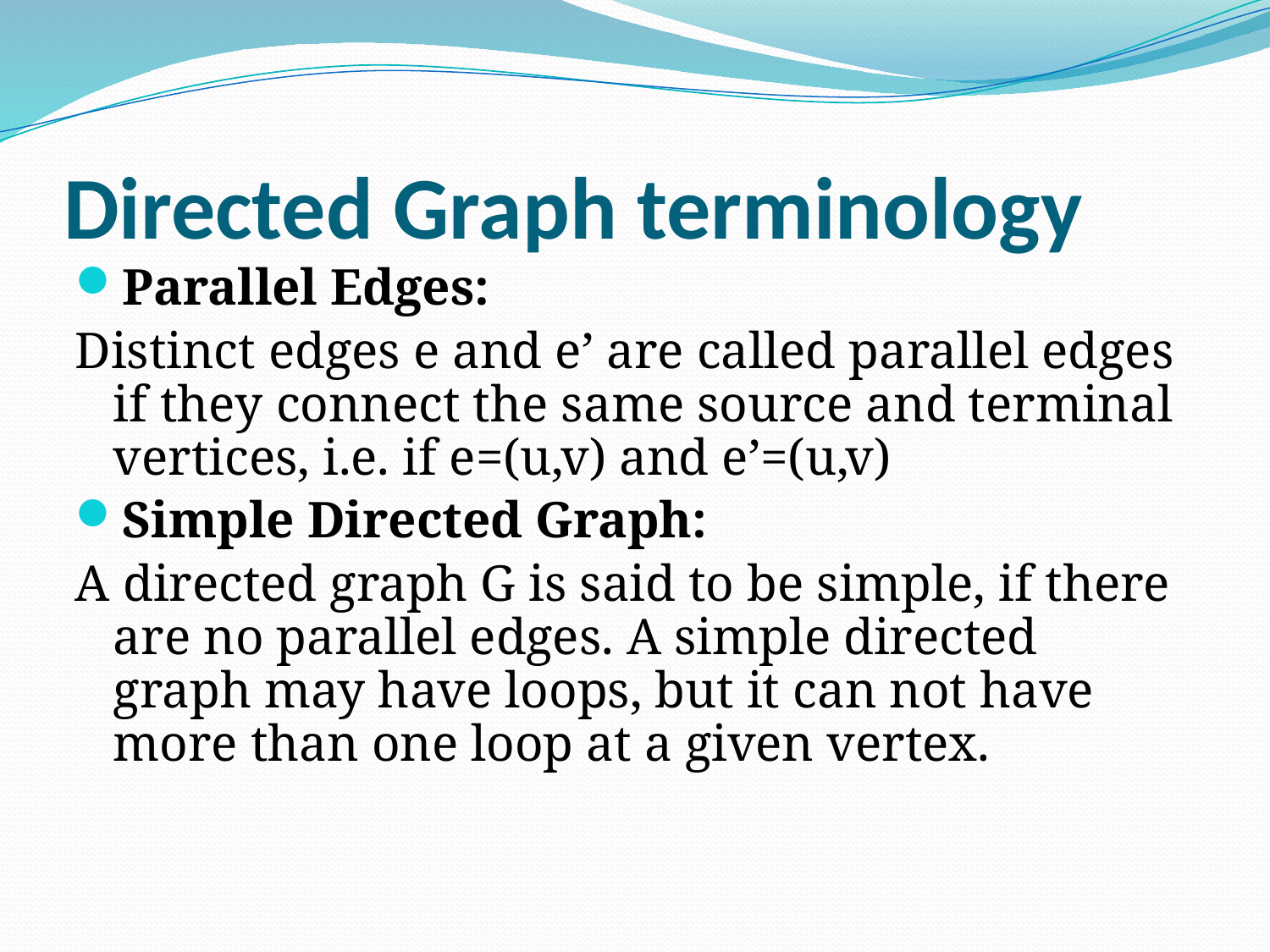

# Directed Graph terminology
Parallel Edges:
Distinct edges e and e’ are called parallel edges if they connect the same source and terminal vertices, i.e. if e=(u,v) and e’=(u,v)
Simple Directed Graph:
A directed graph G is said to be simple, if there are no parallel edges. A simple directed graph may have loops, but it can not have more than one loop at a given vertex.